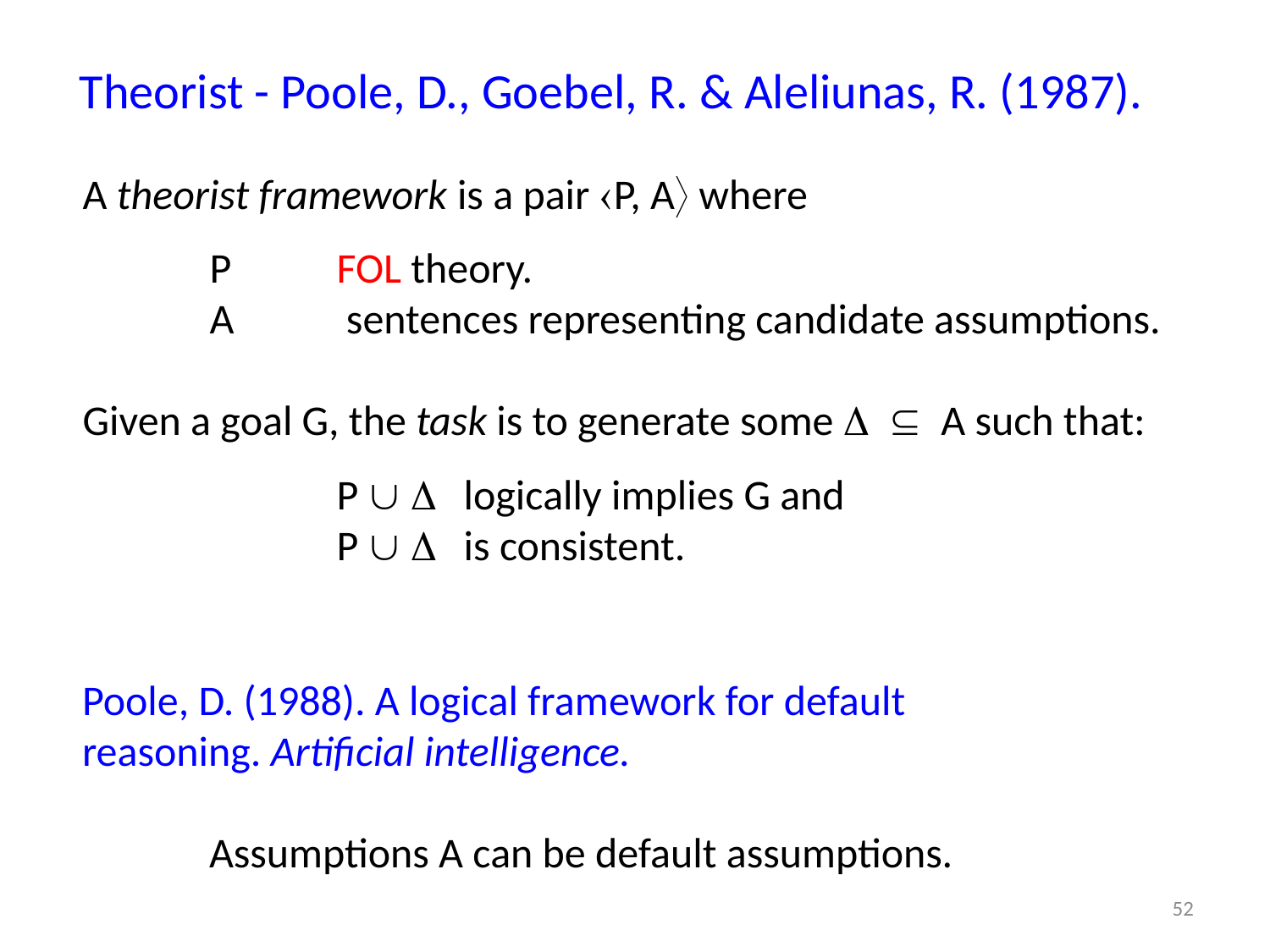

# Theorist - Poole, D., Goebel, R. & Aleliunas, R. (1987).

A theorist framework is a pair 〈P, A〉 where

	P 	FOL theory.
	A  	 sentences representing candidate assumptions.

Given a goal G, the task is to generate some Δ  ⊆  A such that:

		P ∪ Δ 	logically implies G and
		P ∪ Δ  	is consistent.

Poole, D. (1988). A logical framework for default reasoning. Artificial intelligence.

	Assumptions A can be default assumptions.
52